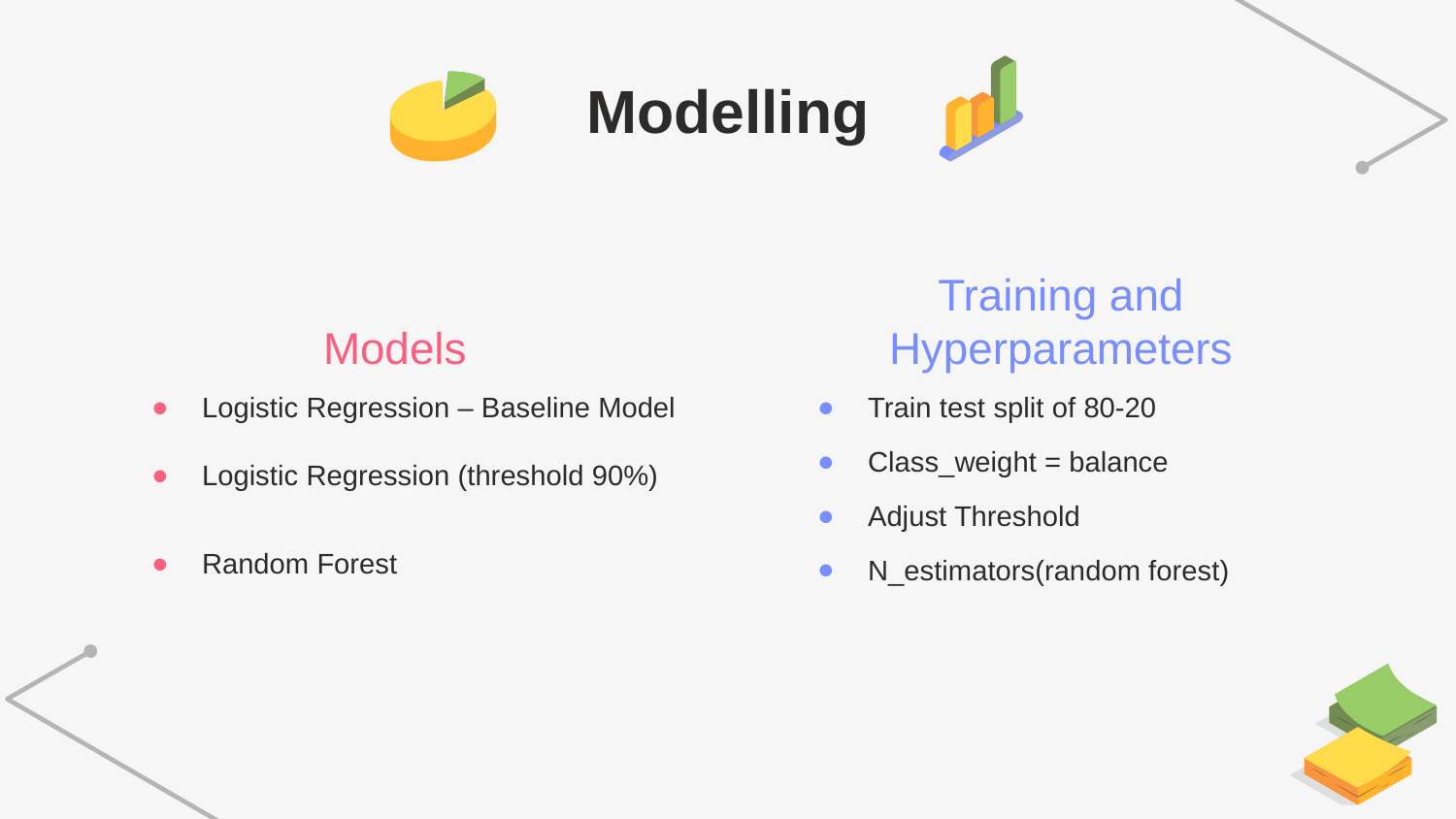

Modelling

# Models
Training and Hyperparameters
Logistic Regression – Baseline Model

Logistic Regression (threshold 90%)

Random Forest

Train test split of 80-20
Class_weight = balance
Adjust Threshold
N_estimators(random forest)